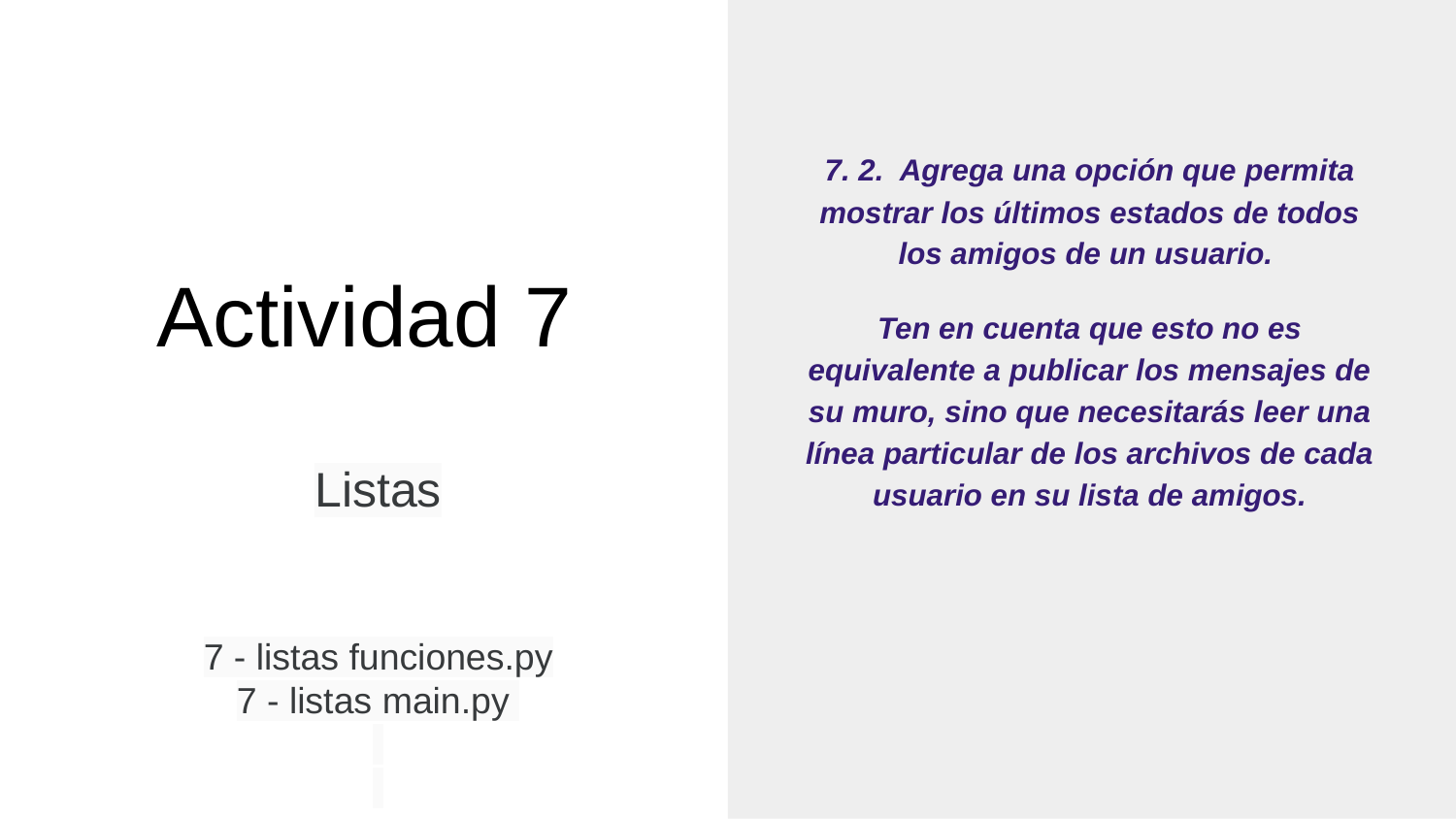

7. 2.  Agrega una opción que permita mostrar los últimos estados de todos los amigos de un usuario.
Ten en cuenta que esto no es equivalente a publicar los mensajes de su muro, sino que necesitarás leer una línea particular de los archivos de cada usuario en su lista de amigos.

# Actividad 7

Listas

7 - listas funciones.py
7 - listas main.py